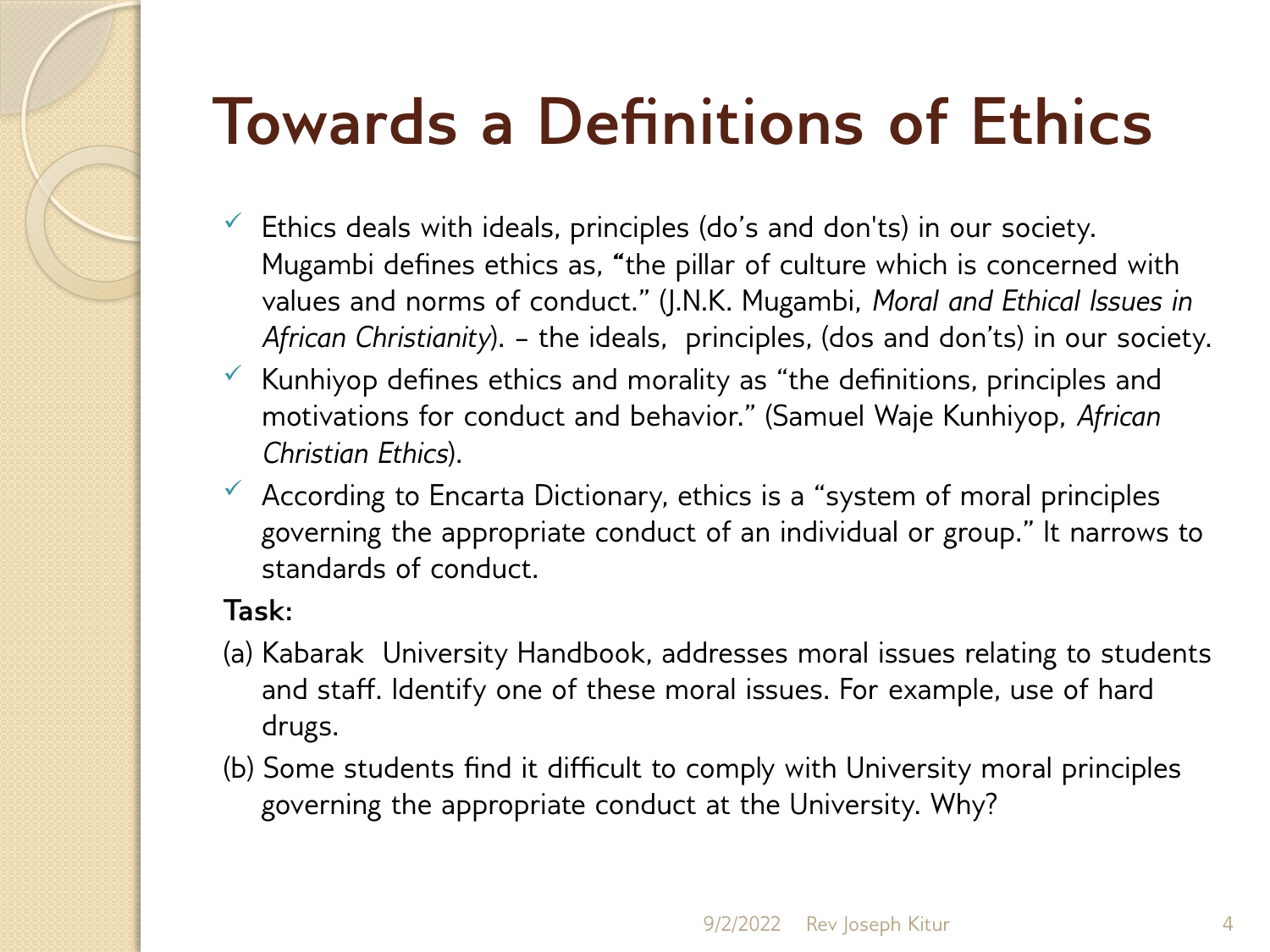

# Towards a Definitions of Ethics
Ethics deals with ideals, principles (do’s and don'ts) in our society.  Mugambi defines ethics as, “the pillar of culture which is concerned with values and norms of conduct.” (J.N.K. Mugambi, Moral and Ethical Issues in African Christianity). – the ideals,  principles, (dos and don’ts) in our society.
Kunhiyop defines ethics and morality as “the definitions, principles and motivations for conduct and behavior.” (Samuel Waje Kunhiyop, African Christian Ethics).
According to Encarta Dictionary, ethics is a “system of moral principles governing the appropriate conduct of an individual or group.” It narrows to standards of conduct.
Task:
(a) Kabarak  University Handbook, addresses moral issues relating to students and staff. Identify one of these moral issues. For example, use of hard drugs.
(b) Some students find it difficult to comply with University moral principles governing the appropriate conduct at the University. Why?
9/2/2022
Rev Joseph Kitur
4